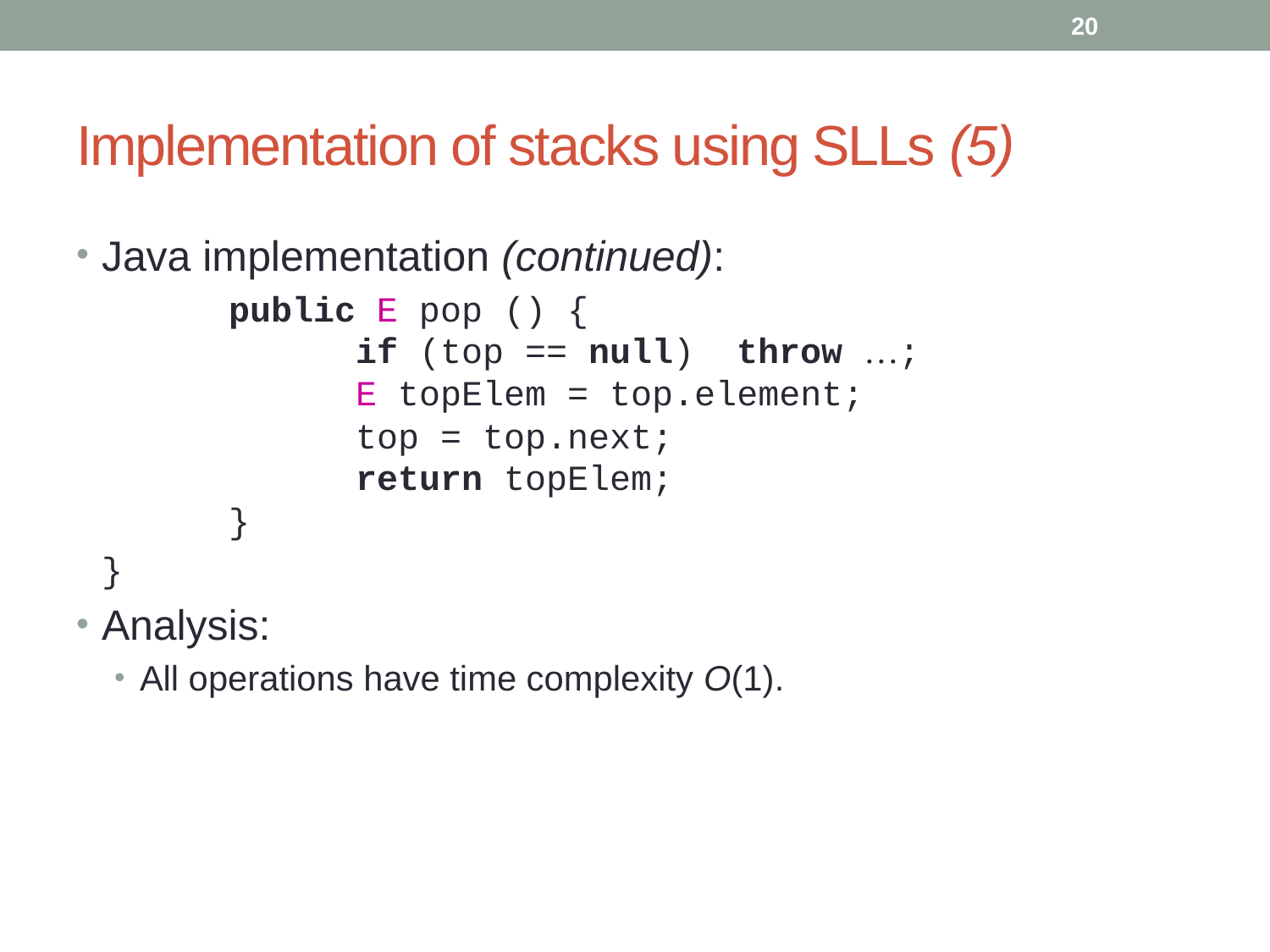

20
# Implementation of stacks using SLLs (5)
Java implementation (continued):
		public E pop () {
		if (top == null)  throw …;
		E topElem = top.element;
		top = top.next;
		return topElem;
	}
	}
Analysis:
All operations have time complexity O(1).